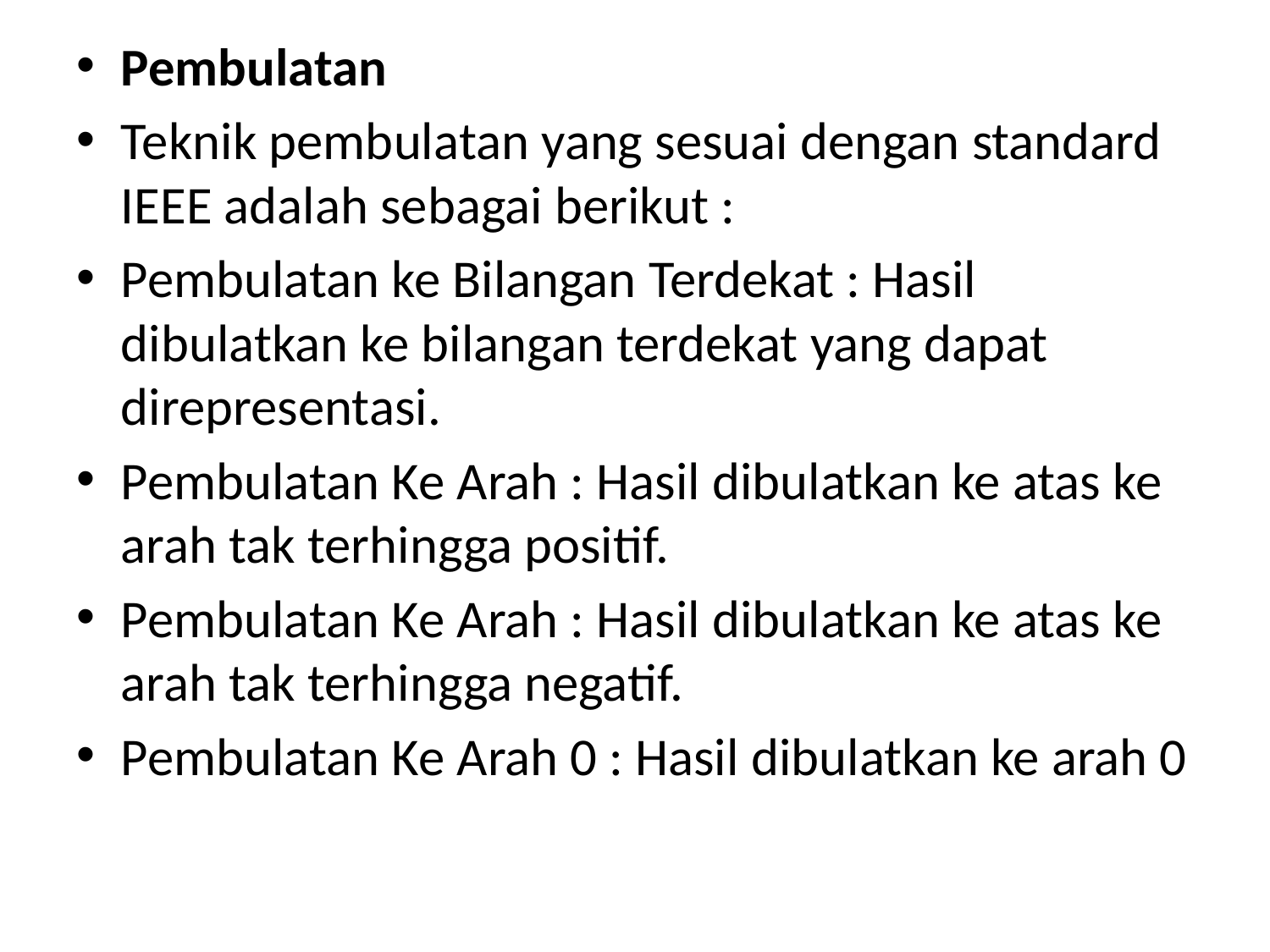

Pembulatan
Teknik pembulatan yang sesuai dengan standard IEEE adalah sebagai berikut :
Pembulatan ke Bilangan Terdekat : Hasil dibulatkan ke bilangan terdekat yang dapat direpresentasi.
Pembulatan Ke Arah : Hasil dibulatkan ke atas ke arah tak terhingga positif.
Pembulatan Ke Arah : Hasil dibulatkan ke atas ke arah tak terhingga negatif.
Pembulatan Ke Arah 0 : Hasil dibulatkan ke arah 0